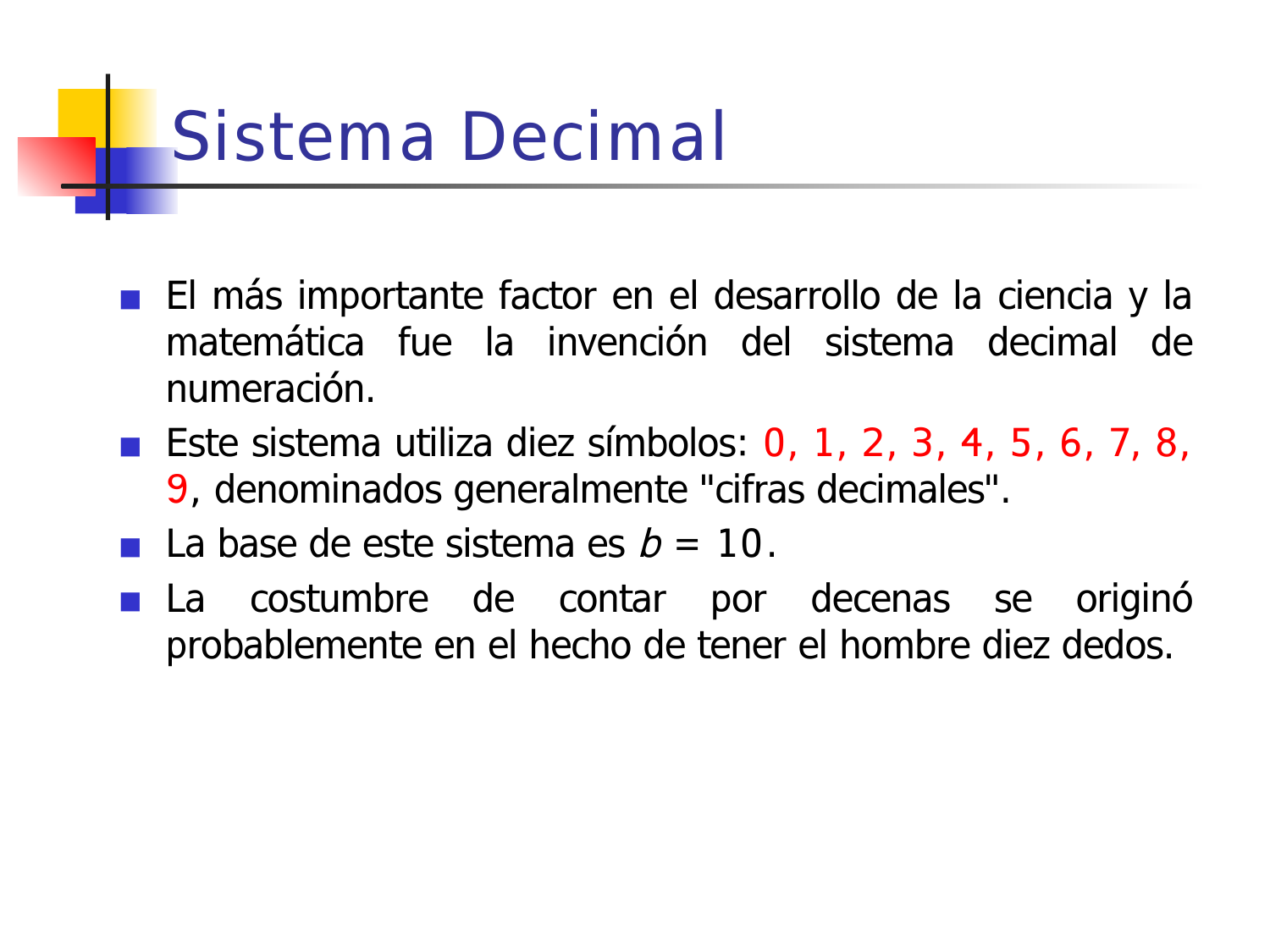

# Sistema Decimal
El más importante factor en el desarrollo de la ciencia y la matemática fue la invención del sistema decimal de numeración.
Este sistema utiliza diez símbolos: 0, 1, 2, 3, 4, 5, 6, 7, 8, 9, denominados generalmente "cifras decimales".
La base de este sistema es b = 10.
La costumbre de contar por decenas se originó probablemente en el hecho de tener el hombre diez dedos.